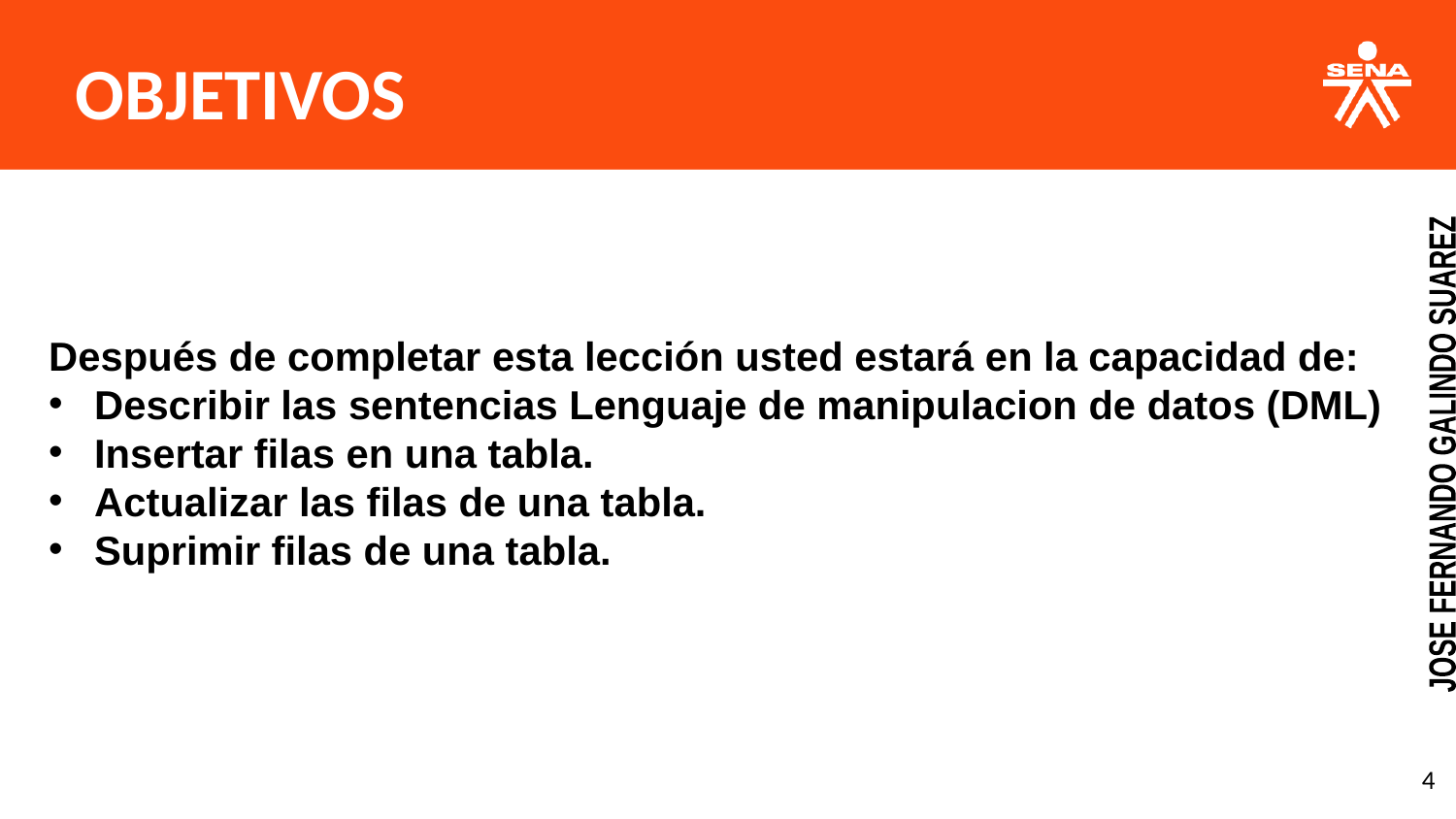

OBJETIVOS

Después de completar esta lección usted estará en la capacidad de:
Describir las sentencias Lenguaje de manipulacion de datos (DML)
Insertar filas en una tabla.
Actualizar las filas de una tabla.
Suprimir filas de una tabla.

JOSE FERNANDO GALINDO SUAREZ
4